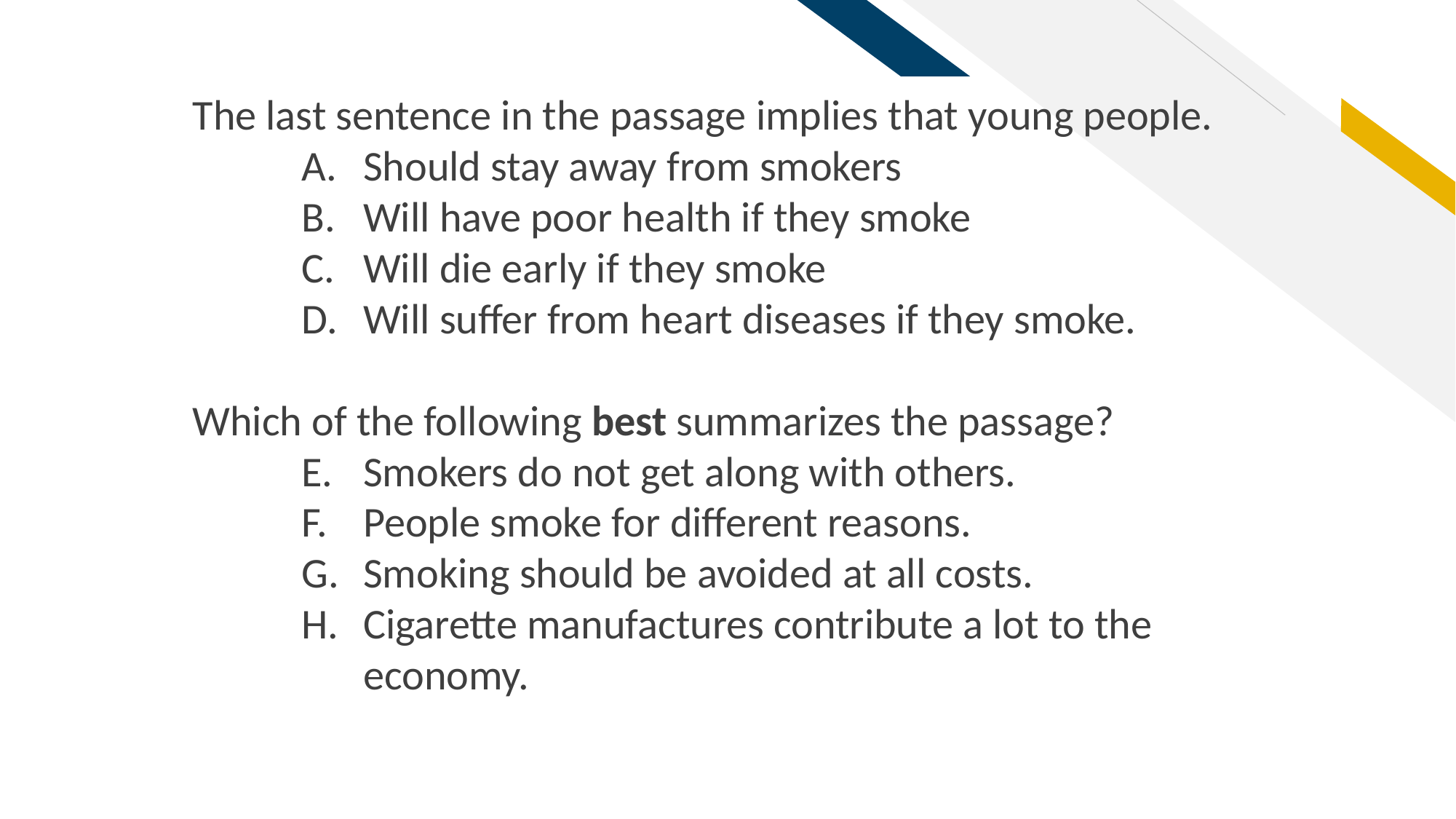

The last sentence in the passage implies that young people.
Should stay away from smokers
Will have poor health if they smoke
Will die early if they smoke
Will suffer from heart diseases if they smoke.

Which of the following best summarizes the passage?
Smokers do not get along with others.
People smoke for different reasons.
Smoking should be avoided at all costs.
Cigarette manufactures contribute a lot to the economy.